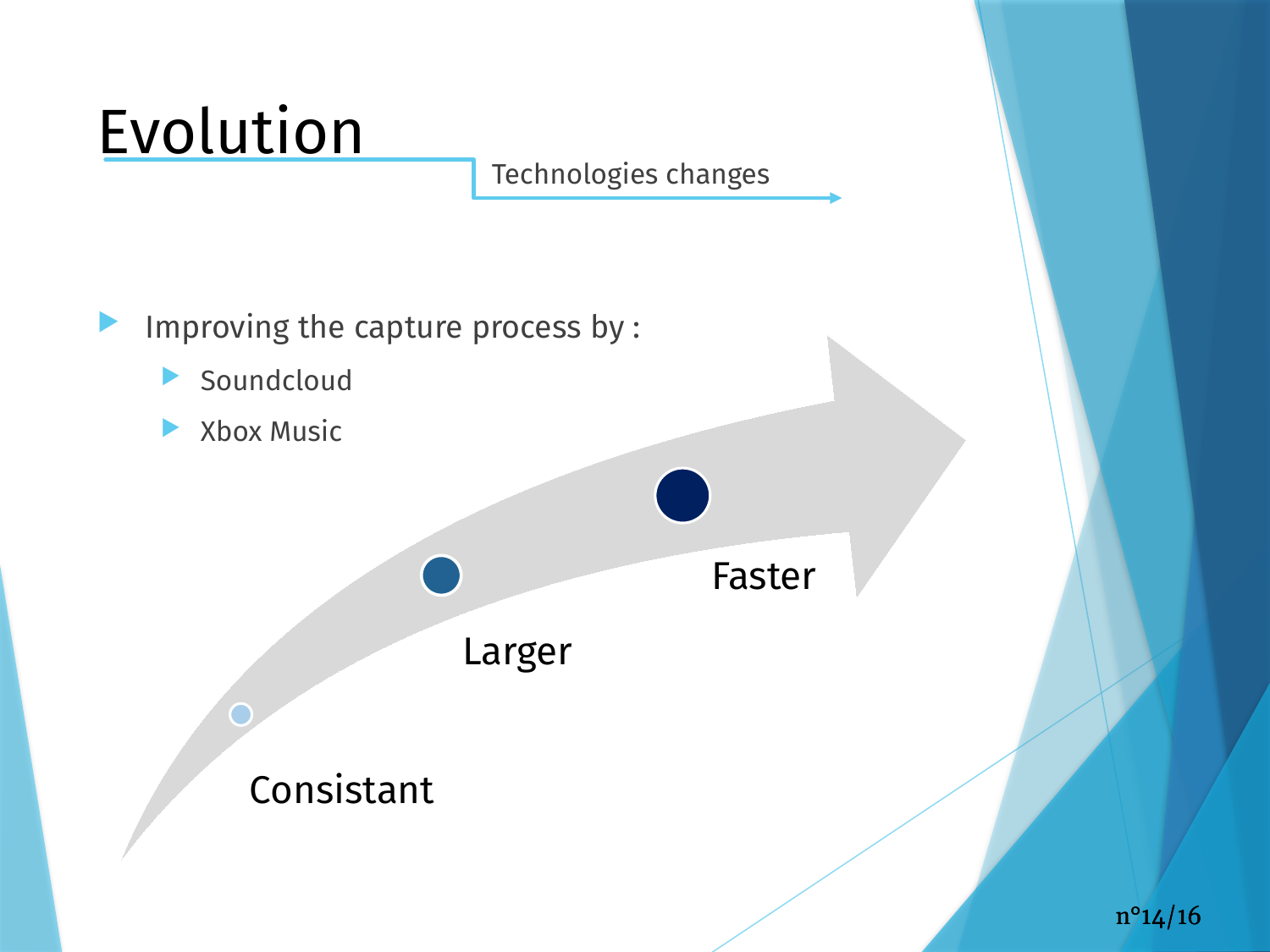

# Evolution
Technologies changes

Improving the capture process by :
Soundcloud
Xbox Music

Consistant

Larger

Faster